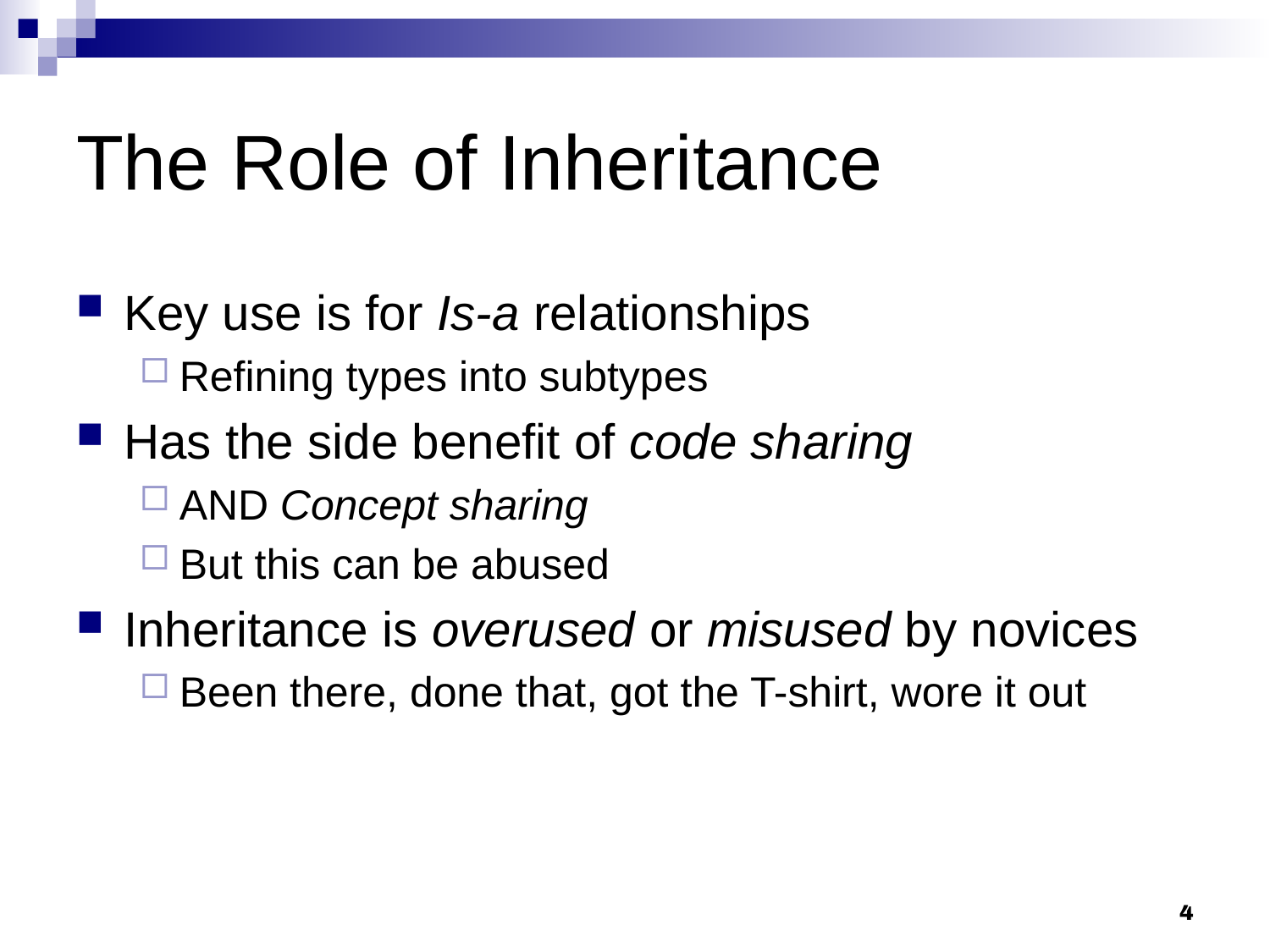

# The Role of Inheritance
Key use is for Is-a relationships
Refining types into subtypes
Has the side benefit of code sharing
AND Concept sharing
But this can be abused
Inheritance is overused or misused by novices
Been there, done that, got the T-shirt, wore it out
4